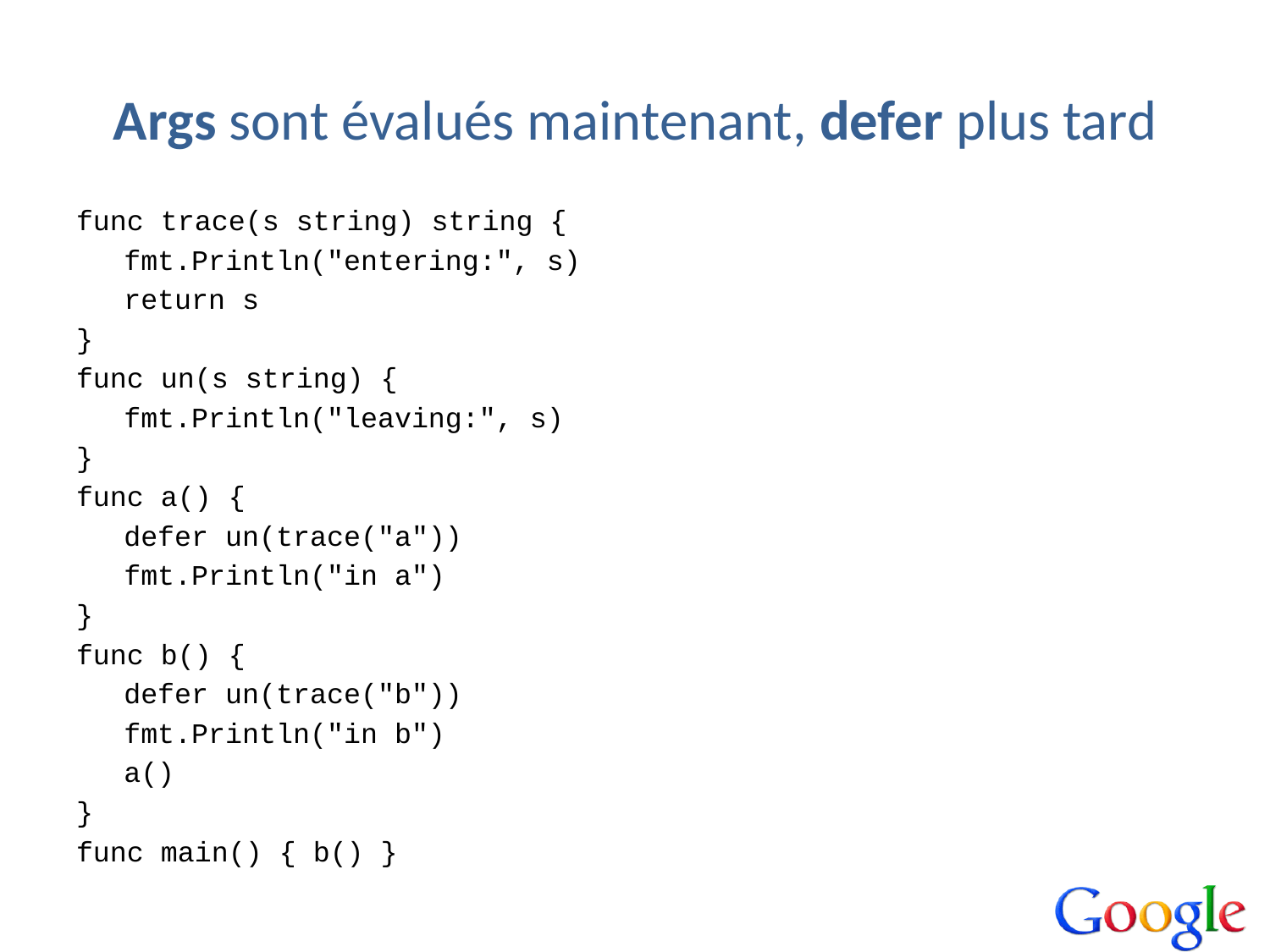

# Args sont évalués maintenant, defer plus tard
func trace(s string) string {
	fmt.Println("entering:", s)
	return s
}
func un(s string) {
	fmt.Println("leaving:", s)
}
func a() {
	defer un(trace("a"))
	fmt.Println("in a")
}
func b() {
	defer un(trace("b"))
	fmt.Println("in b")
	a()
}
func main() { b() }